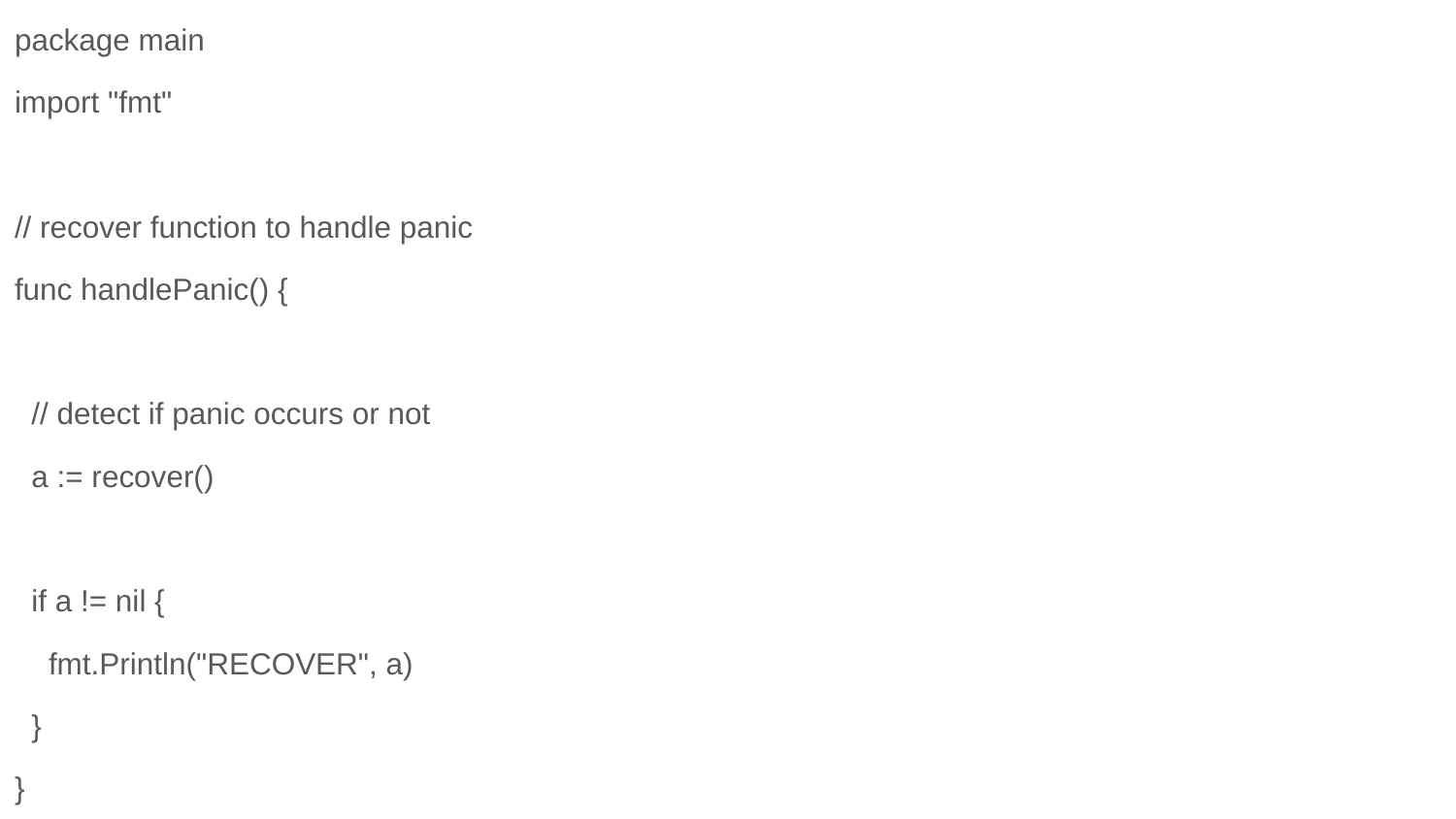

package main
import "fmt"

// recover function to handle panic
func handlePanic() {

  // detect if panic occurs or not
  a := recover()

  if a != nil {
    fmt.Println("RECOVER", a)
  }
}